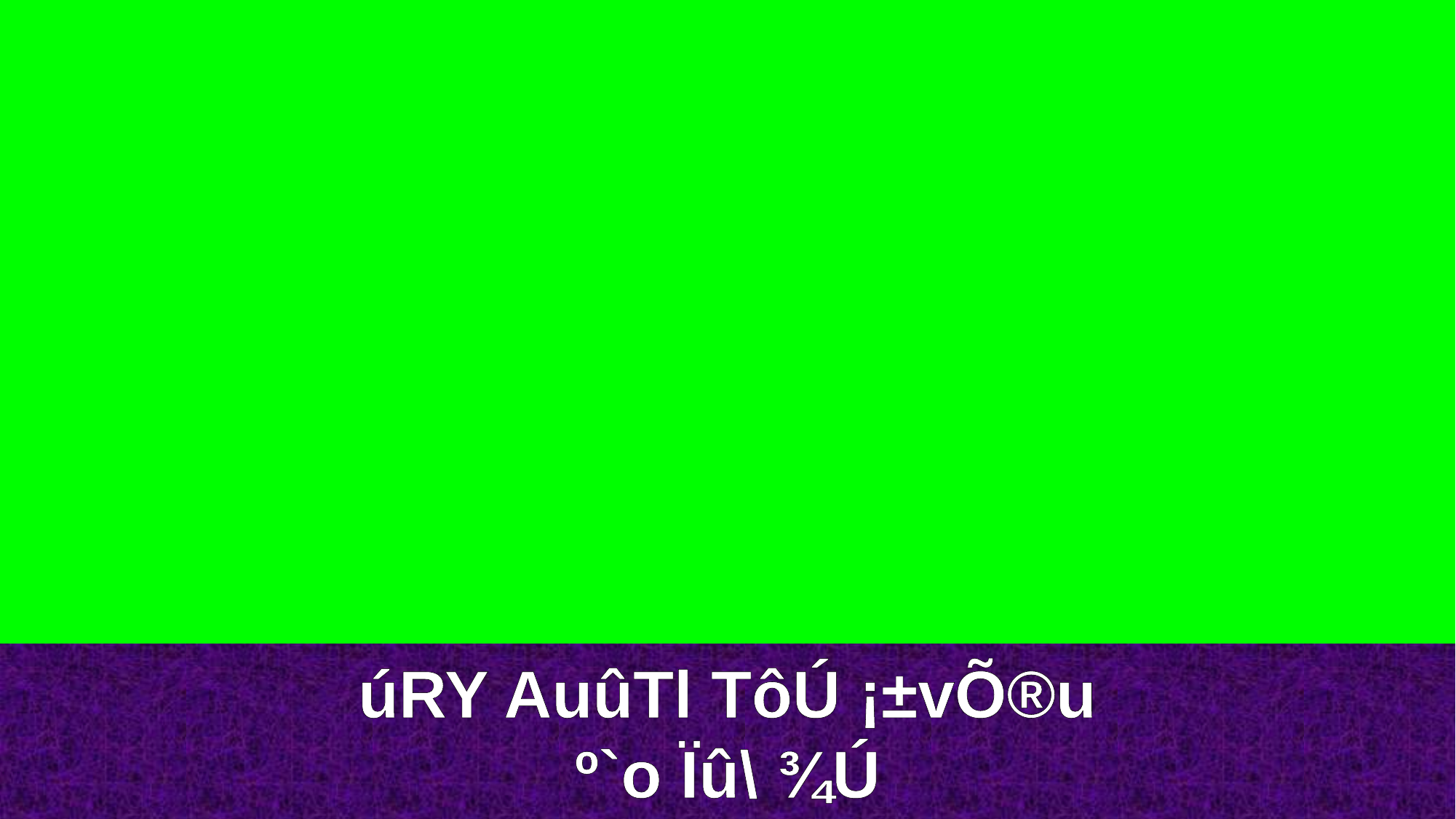

úRY AuûTl TôÚ ¡±vÕ®u
º`o Ïû\ ¾Ú